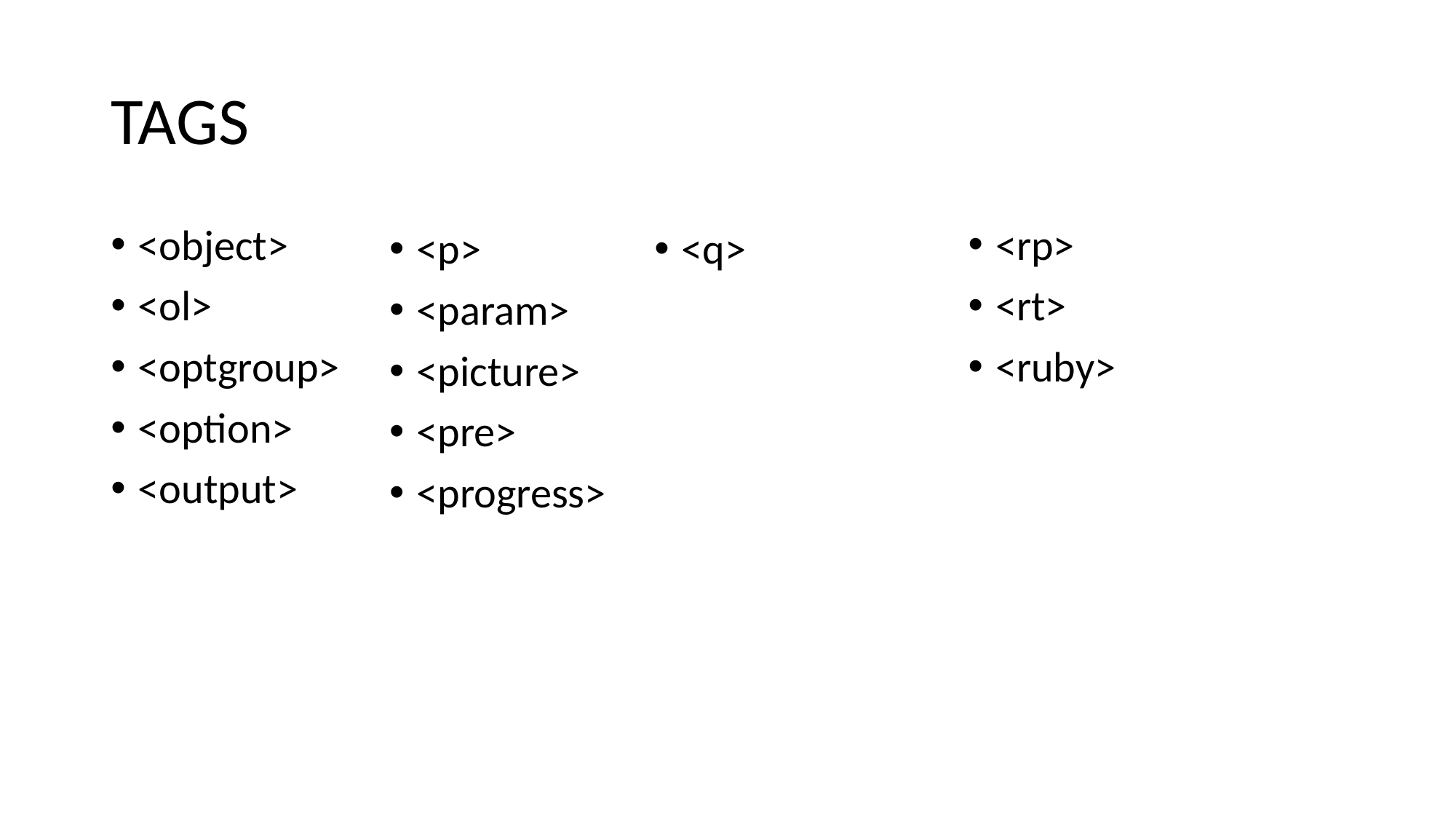

# TAGS
<object>
<ol>
<optgroup>
<option>
<output>
<rp>
<rt>
<ruby>
<p>
<param>
<picture>
<pre>
<progress>
<q>